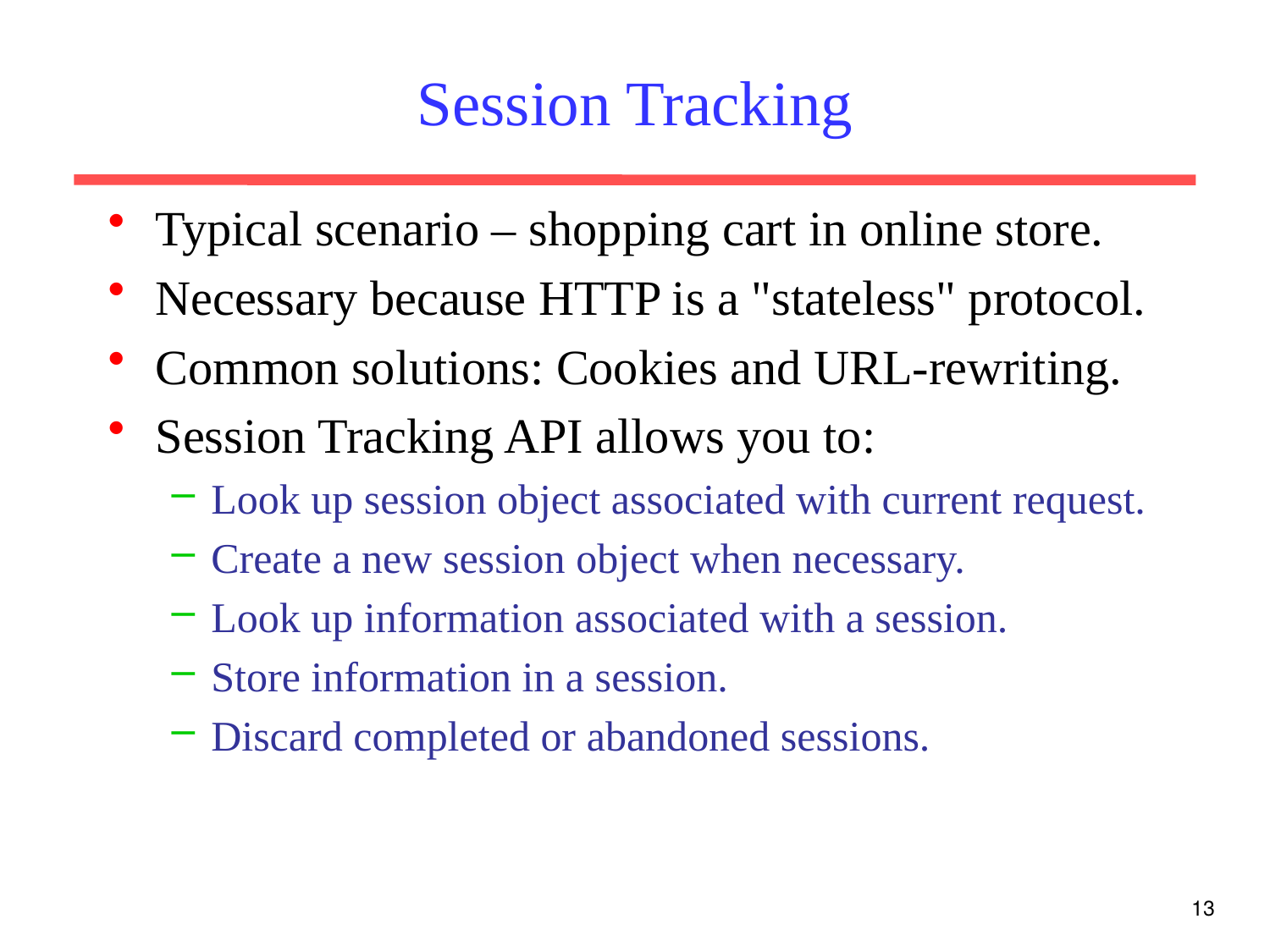

# Session Tracking
Typical scenario – shopping cart in online store.
Necessary because HTTP is a "stateless" protocol.
Common solutions: Cookies and URL-rewriting.
Session Tracking API allows you to:
Look up session object associated with current request.
Create a new session object when necessary.
Look up information associated with a session.
Store information in a session.
Discard completed or abandoned sessions.
13